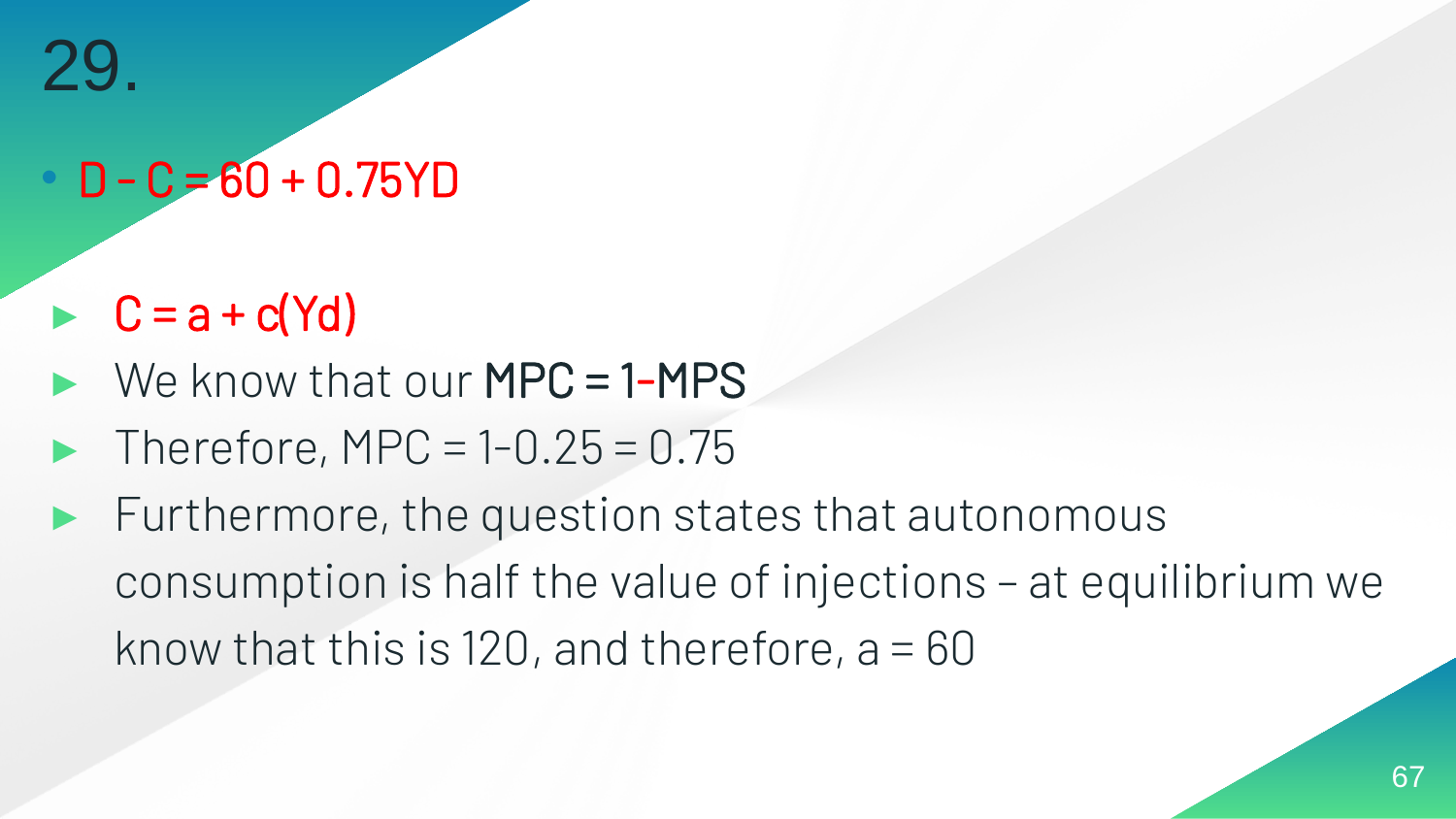

# 29.
D - C = 60 + 0.75YD

C = a + c(Yd)
We know that our MPC = 1-MPS
Therefore, MPC = 1-0.25 = 0.75
Furthermore, the question states that autonomous consumption is half the value of injections – at equilibrium we know that this is 120, and therefore, a = 60

67